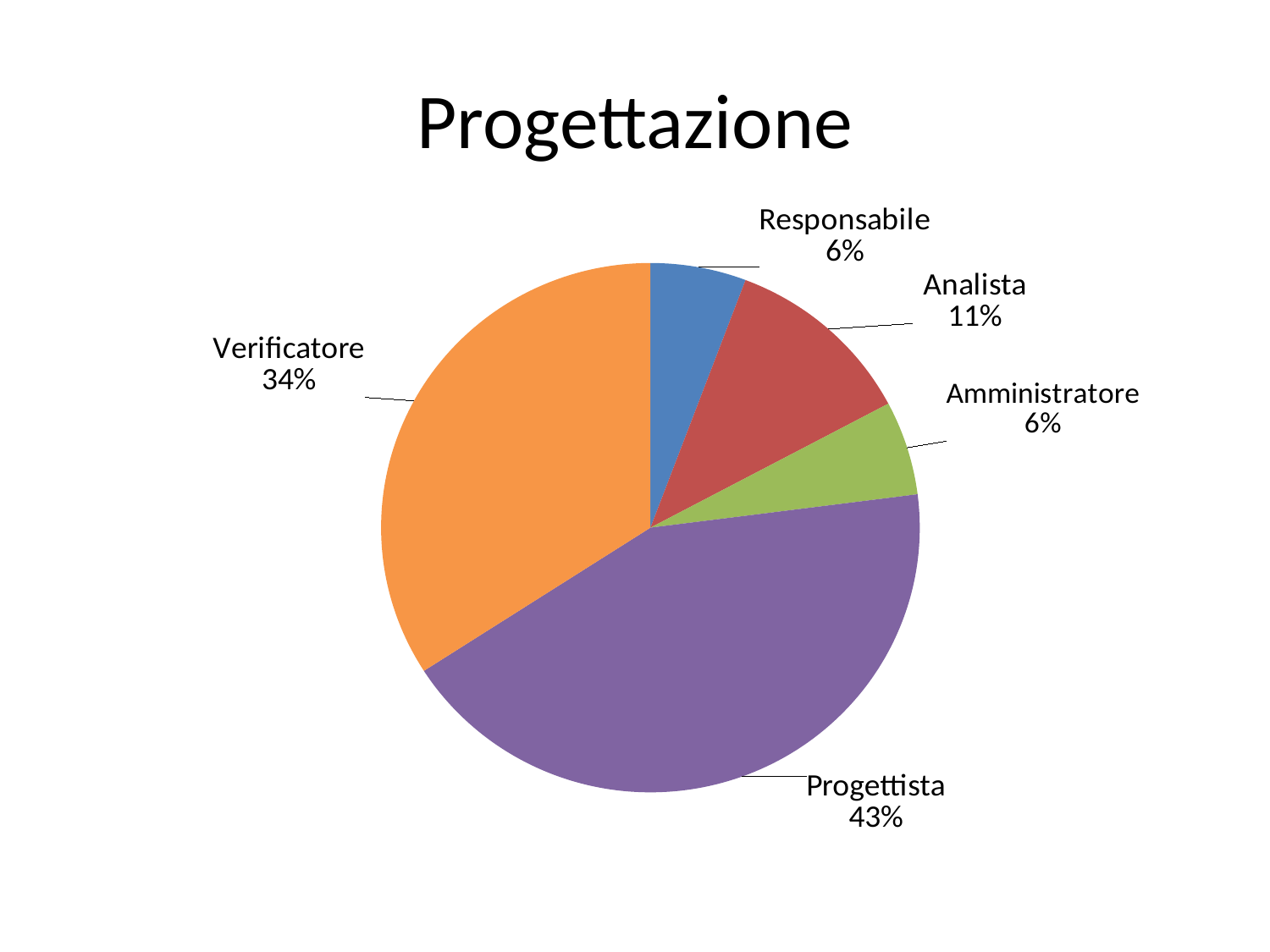

# Progettazione

### Chart

| Category |  |
|---|---|
| Responsabile | 15.0 |
| Analista | 30.0 |
| Amministratore | 15.0 |
| Progettista | 112.0 |
| Programmatore | 0.0 |
| Verificatore | 89.0 |

### Chart

| Category |
|---|

### Chart

| Category |
|---|